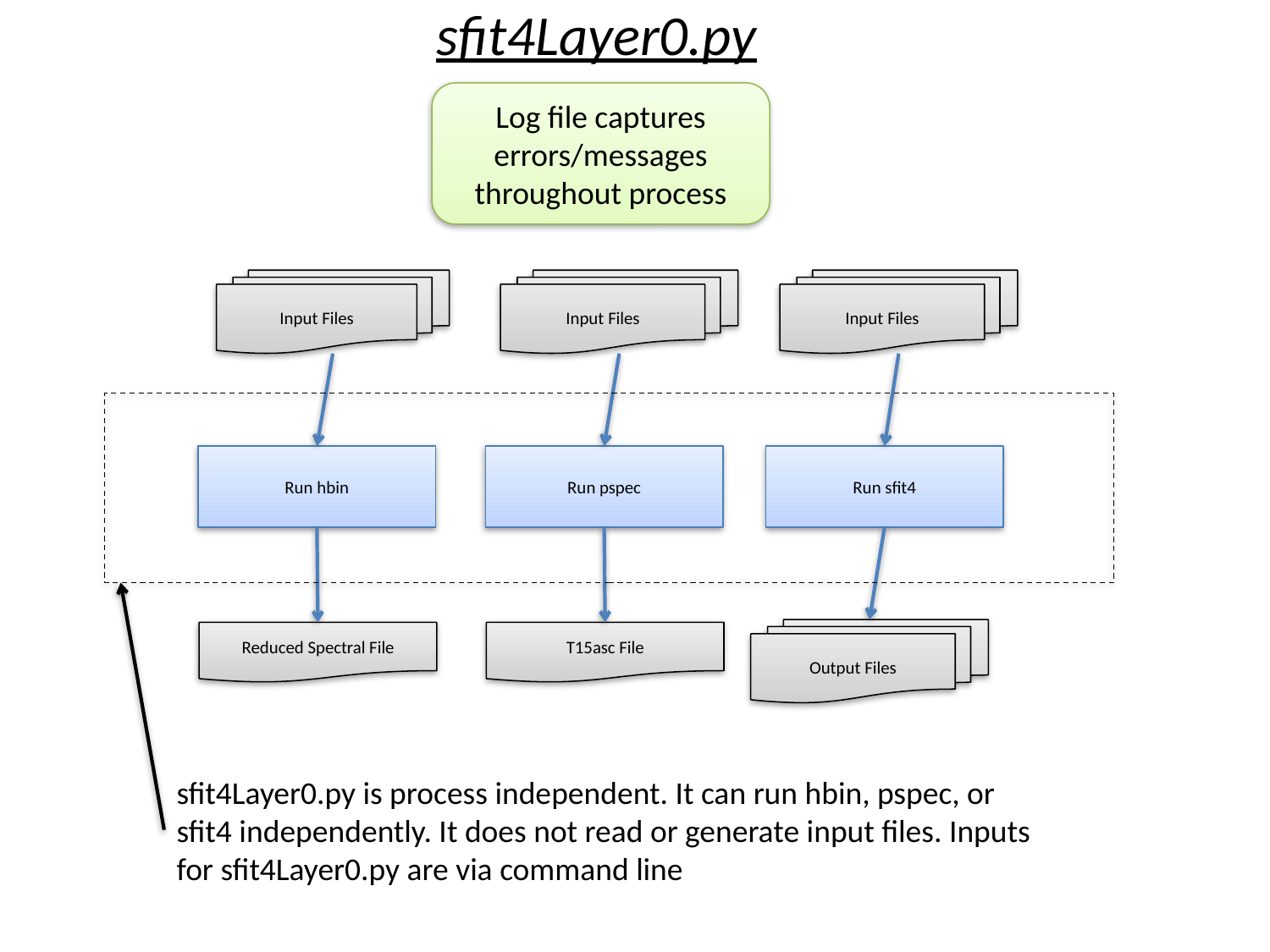

sfit4Layer0.py
Log file captures errors/messages throughout process
Input Files
Input Files
Input Files

Run hbin
Run pspec
Run sfit4
Output Files
Reduced Spectral File
T15asc File
sfit4Layer0.py is process independent. It can run hbin, pspec, or sfit4 independently. It does not read or generate input files. Inputs for sfit4Layer0.py are via command line